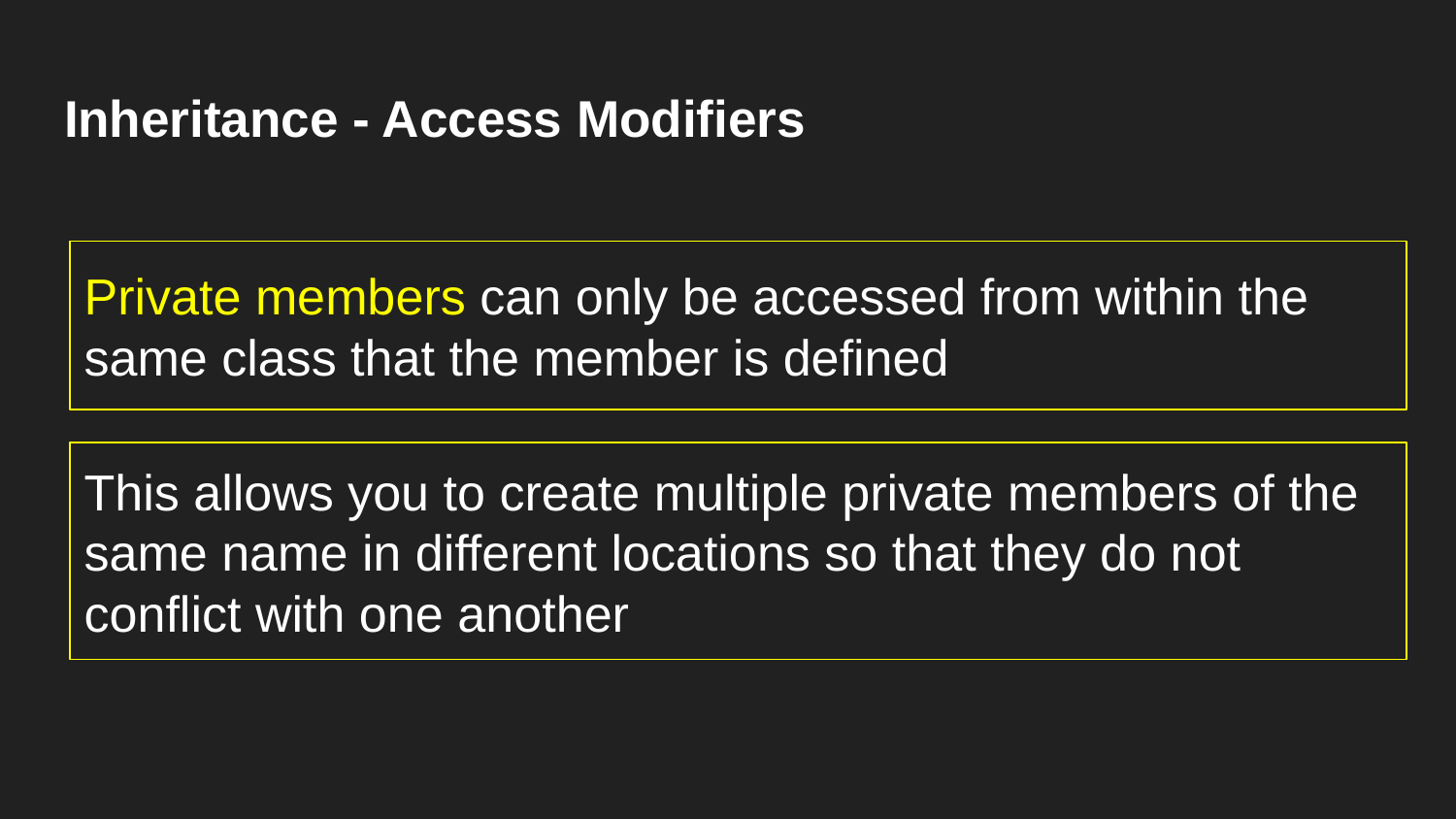

# Inheritance - Access Modifiers
Private members can only be accessed from within the same class that the member is defined
This allows you to create multiple private members of the same name in different locations so that they do not conflict with one another